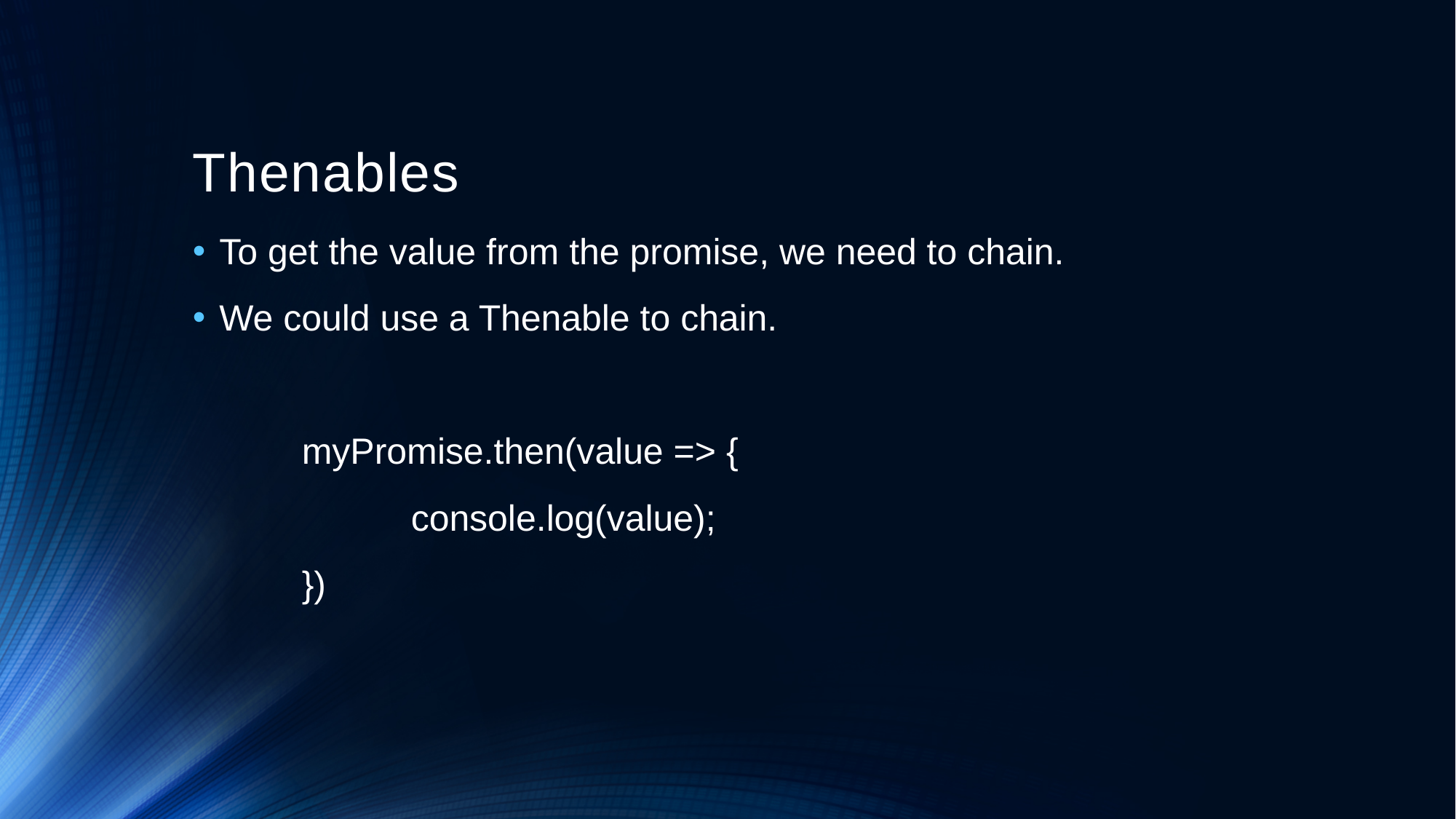

# Thenables
To get the value from the promise, we need to chain.
We could use a Thenable to chain.

	myPromise.then(value => {
		console.log(value);
	})